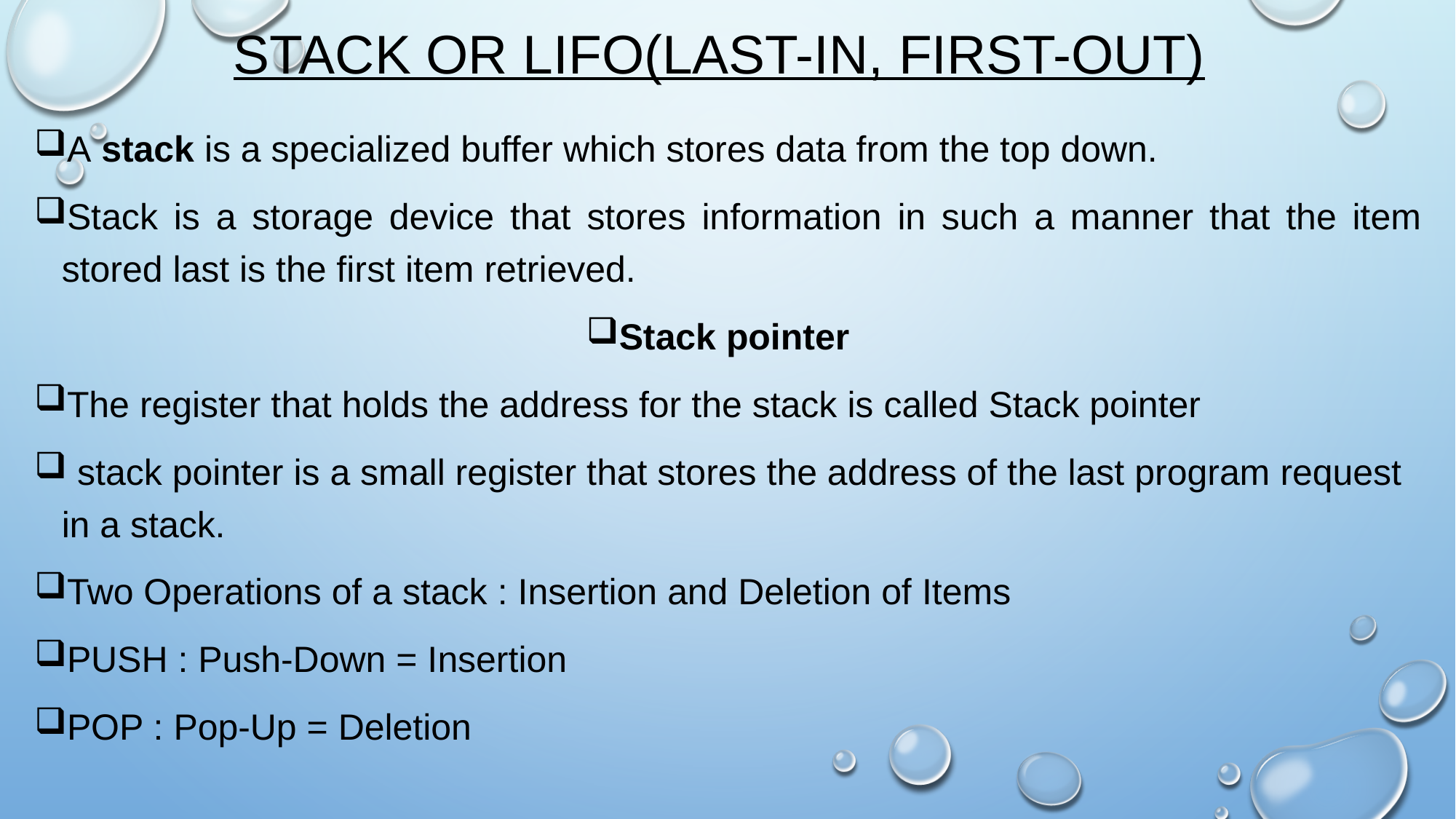

# Stack or LIFO(Last-In, First-Out)
A stack is a specialized buffer which stores data from the top down.
Stack is a storage device that stores information in such a manner that the item stored last is the first item retrieved.
Stack pointer
The register that holds the address for the stack is called Stack pointer
 stack pointer is a small register that stores the address of the last program request in a stack.
Two Operations of a stack : Insertion and Deletion of Items
PUSH : Push-Down = Insertion
POP : Pop-Up = Deletion